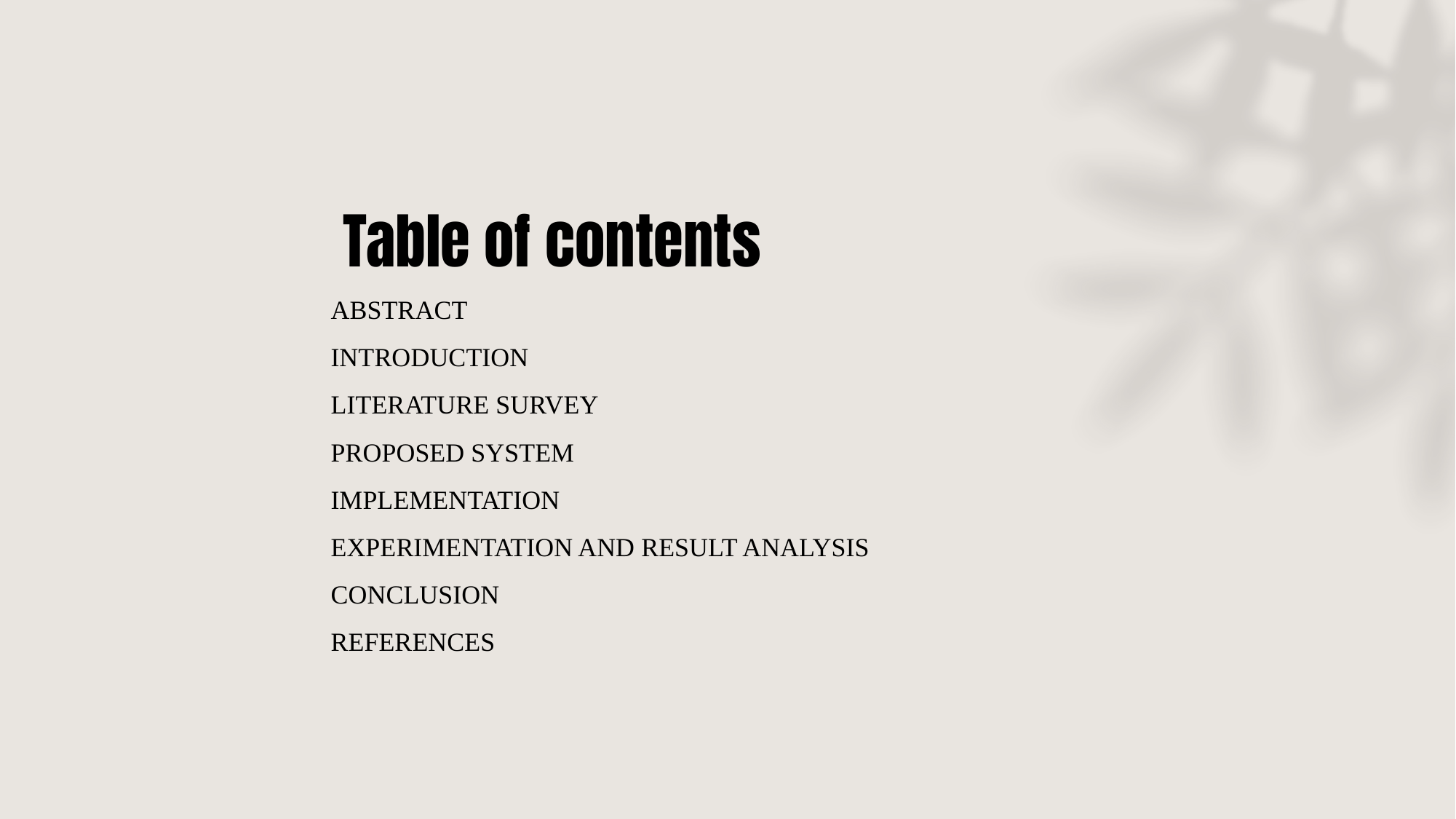

# Table of contents
ABSTRACT
INTRODUCTION
LITERATURE SURVEY
PROPOSED SYSTEM
IMPLEMENTATION
EXPERIMENTATION AND RESULT ANALYSIS
CONCLUSION
REFERENCES